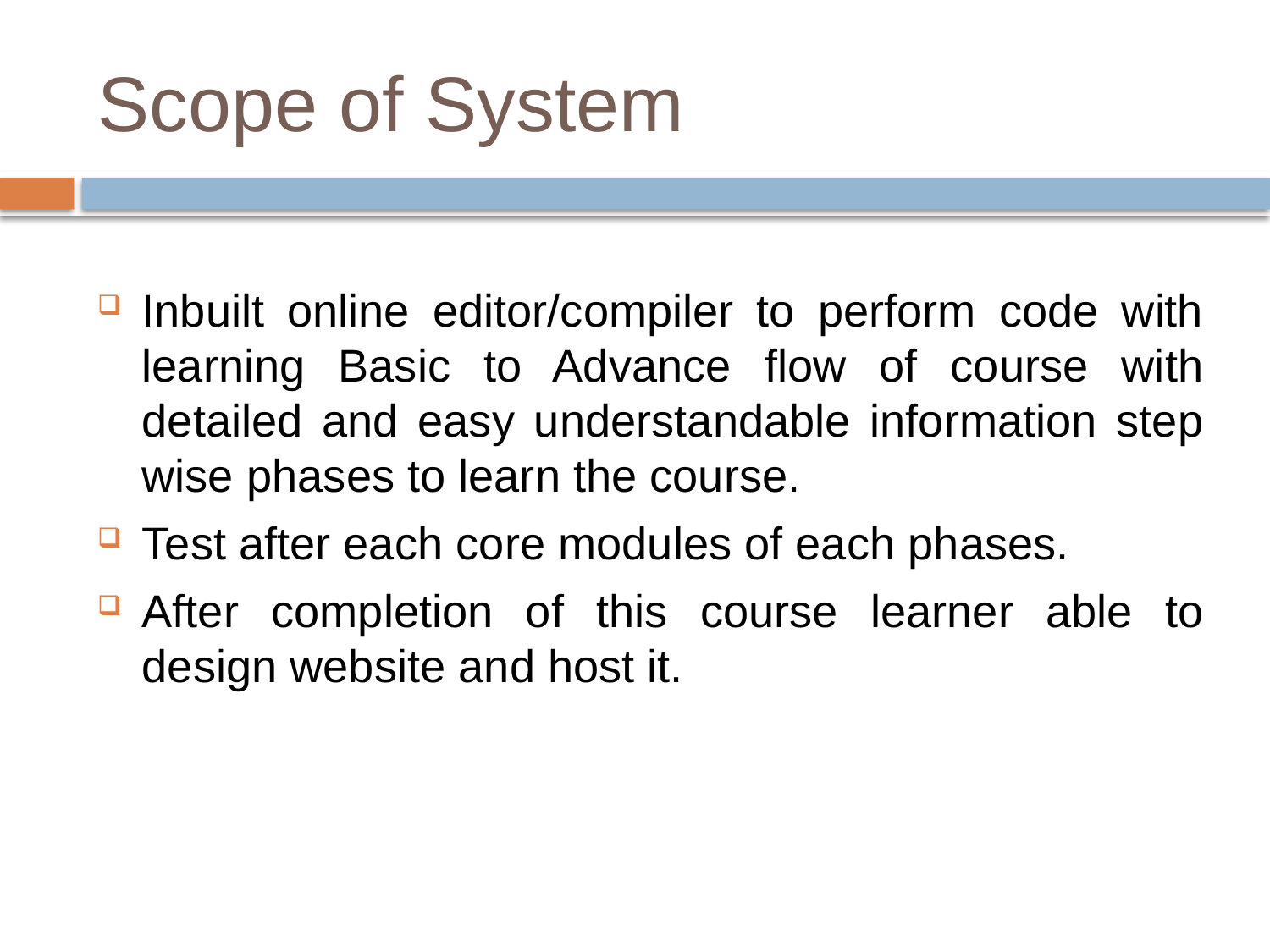

# Scope of System
Inbuilt online editor/compiler to perform code with learning Basic to Advance flow of course with detailed and easy understandable information step wise phases to learn the course.
Test after each core modules of each phases.
After completion of this course learner able to design website and host it.